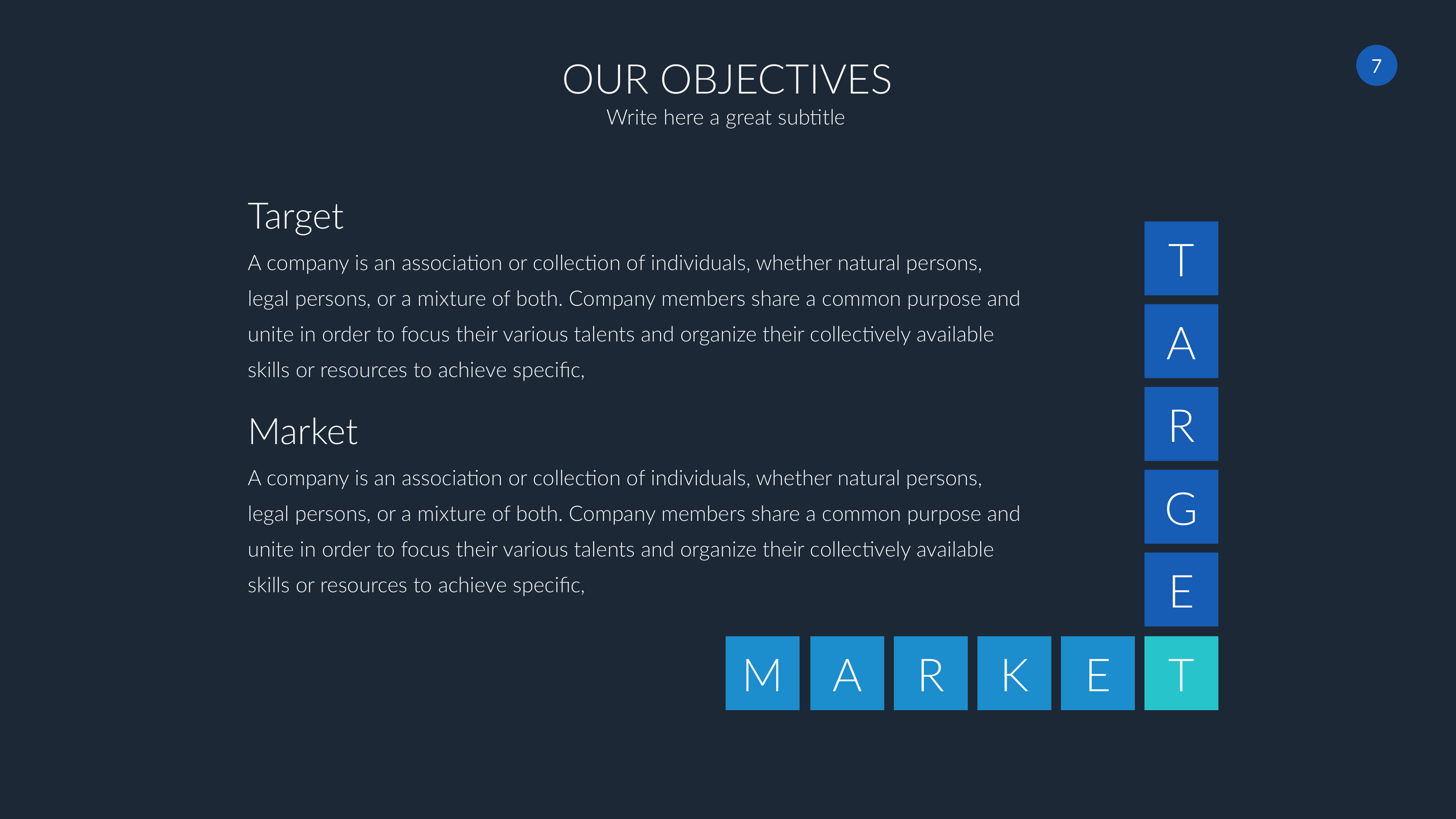

OUR OBJECTIVES
Write here a great subtitle
Target
T
A
R
G
E
A
M
R
K
E
T
A company is an association or collection of individuals, whether natural persons, legal persons, or a mixture of both. Company members share a common purpose and unite in order to focus their various talents and organize their collectively available skills or resources to achieve specific,
Market
A company is an association or collection of individuals, whether natural persons, legal persons, or a mixture of both. Company members share a common purpose and unite in order to focus their various talents and organize their collectively available skills or resources to achieve specific,